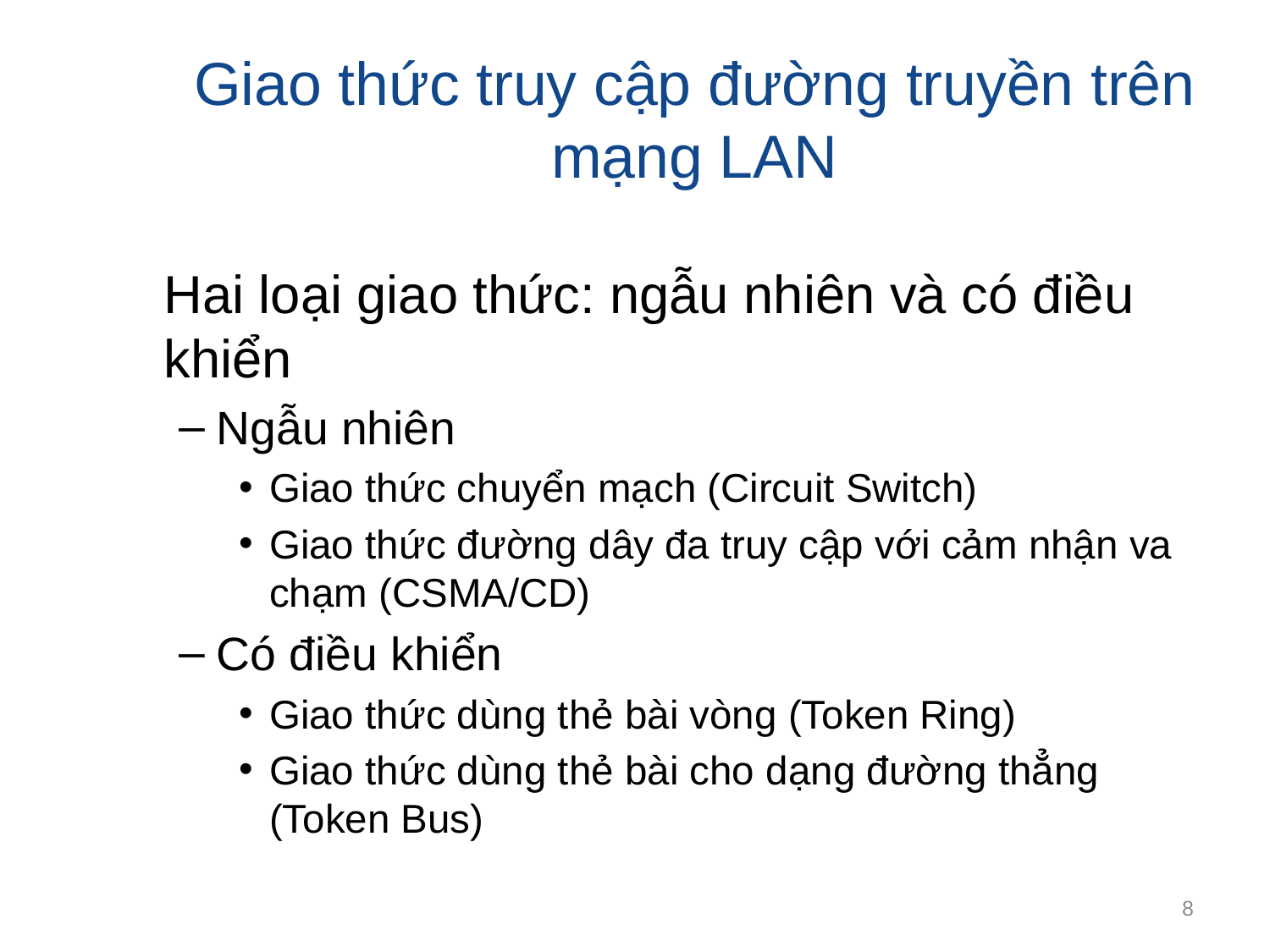

# Giao thức truy cập đường truyền trên mạng LAN
	Hai loại giao thức: ngẫu nhiên và có điều khiển
Ngẫu nhiên
Giao thức chuyển mạch (Circuit Switch)
Giao thức đường dây đa truy cập với cảm nhận va chạm (CSMA/CD)
Có điều khiển
Giao thức dùng thẻ bài vòng (Token Ring)
Giao thức dùng thẻ bài cho dạng đường thẳng (Token Bus)
8